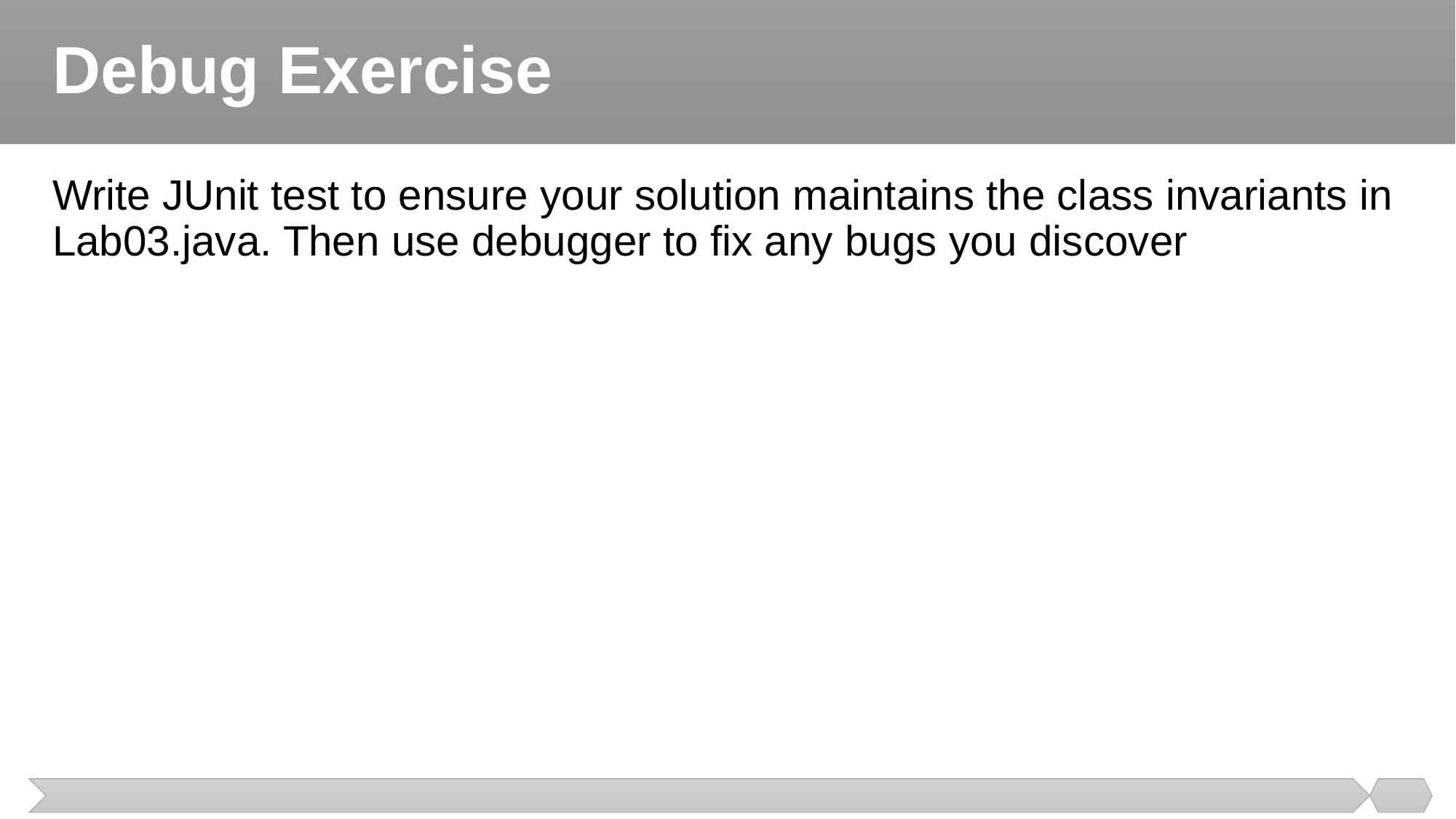

# Debug Exercise
Write JUnit test to ensure your solution maintains the class invariants in Lab03.java. Then use debugger to fix any bugs you discover